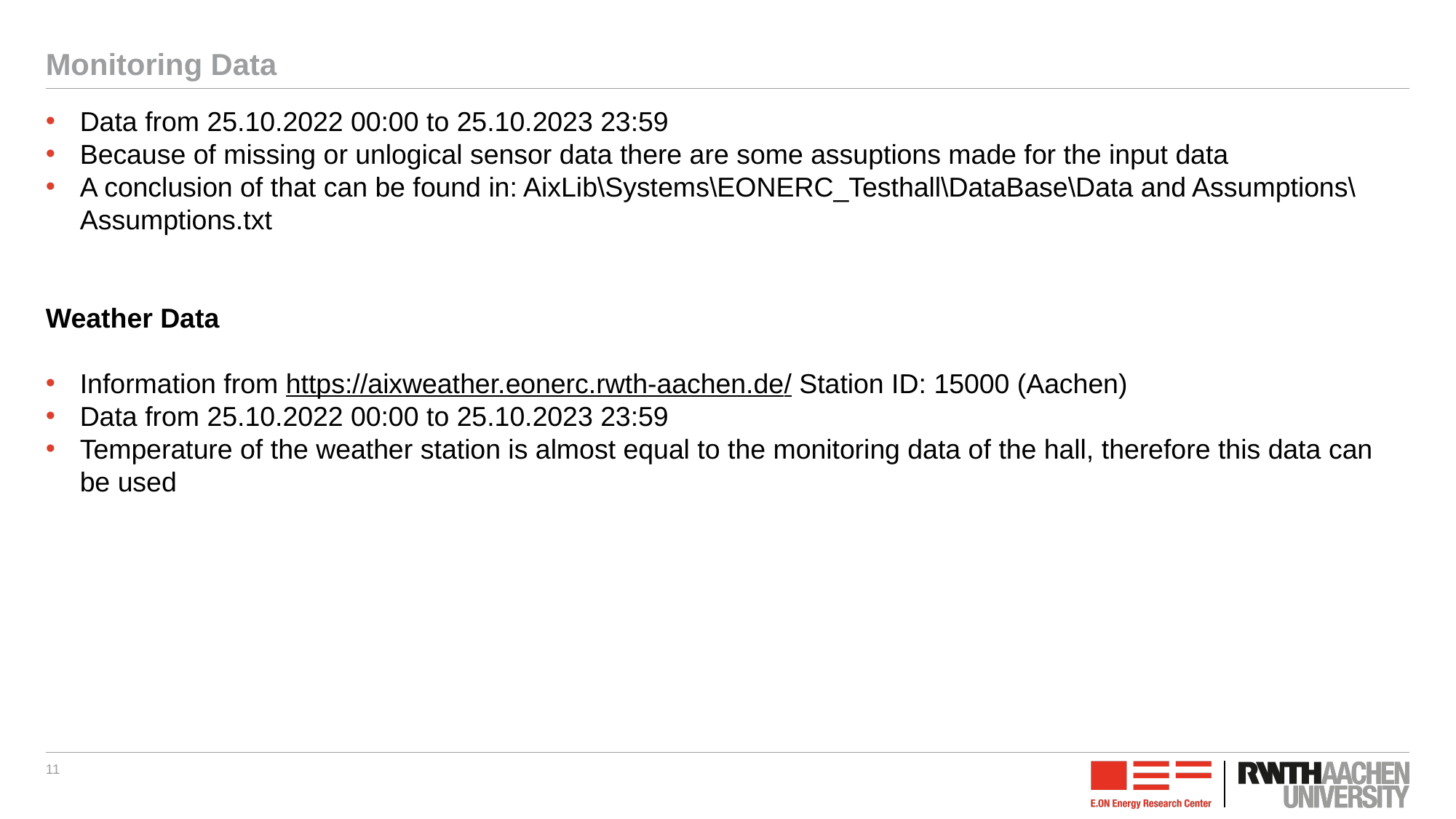

# Monitoring Data
Data from 25.10.2022 00:00 to 25.10.2023 23:59
Because of missing or unlogical sensor data there are some assuptions made for the input data
A conclusion of that can be found in: AixLib\Systems\EONERC_Testhall\DataBase\Data and Assumptions\Assumptions.txt

Weather Data

Information from https://aixweather.eonerc.rwth-aachen.de/ Station ID: 15000 (Aachen)
Data from 25.10.2022 00:00 to 25.10.2023 23:59
Temperature of the weather station is almost equal to the monitoring data of the hall, therefore this data can be used